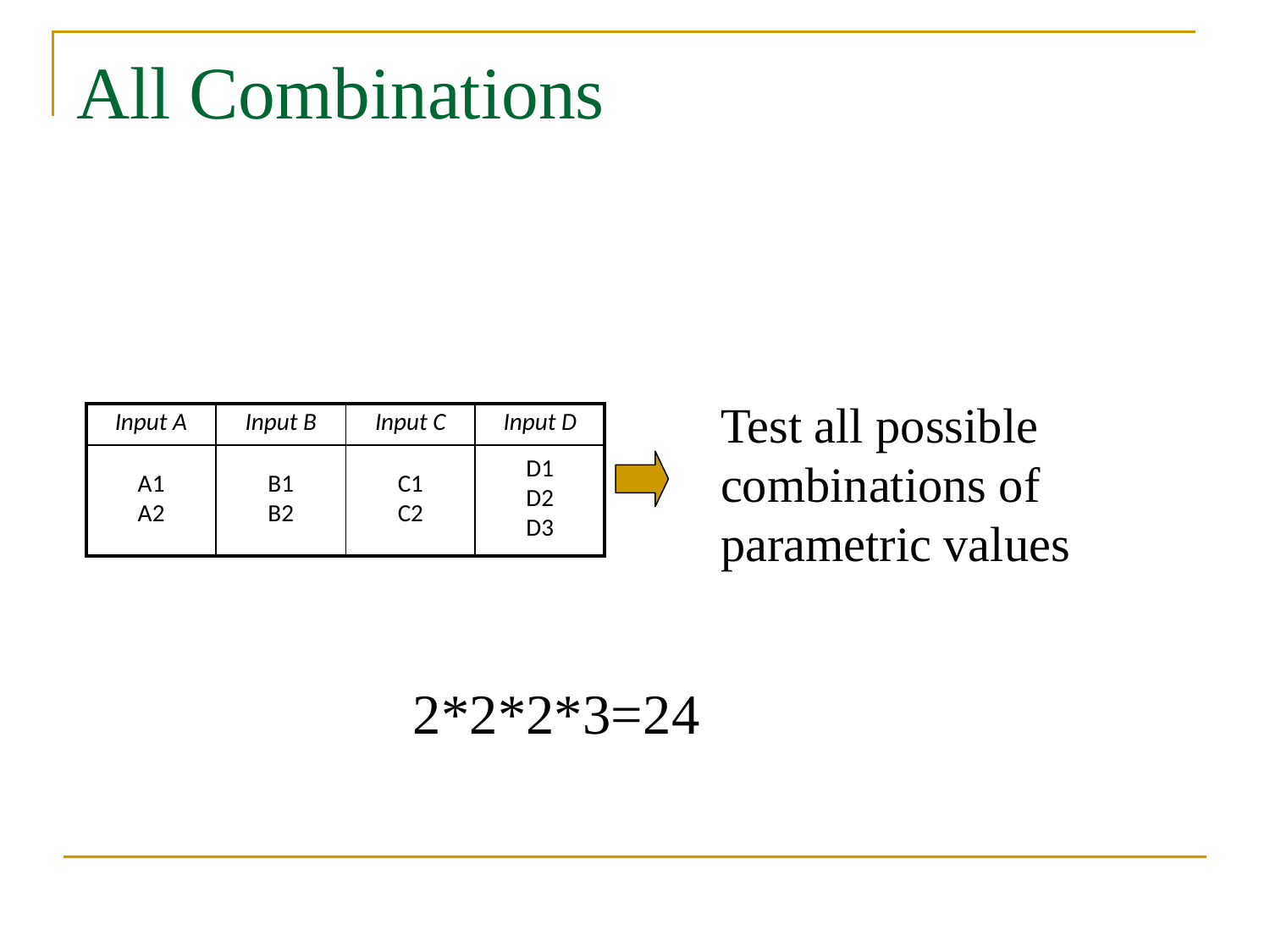

# All Combinations

Test all possible combinations of parametric values
| Input A | Input B | Input C | Input D |
| --- | --- | --- | --- |
| A1 A2 | B1 B2 | C1 C2 | D1 D2 D3 |

2*2*2*3=24